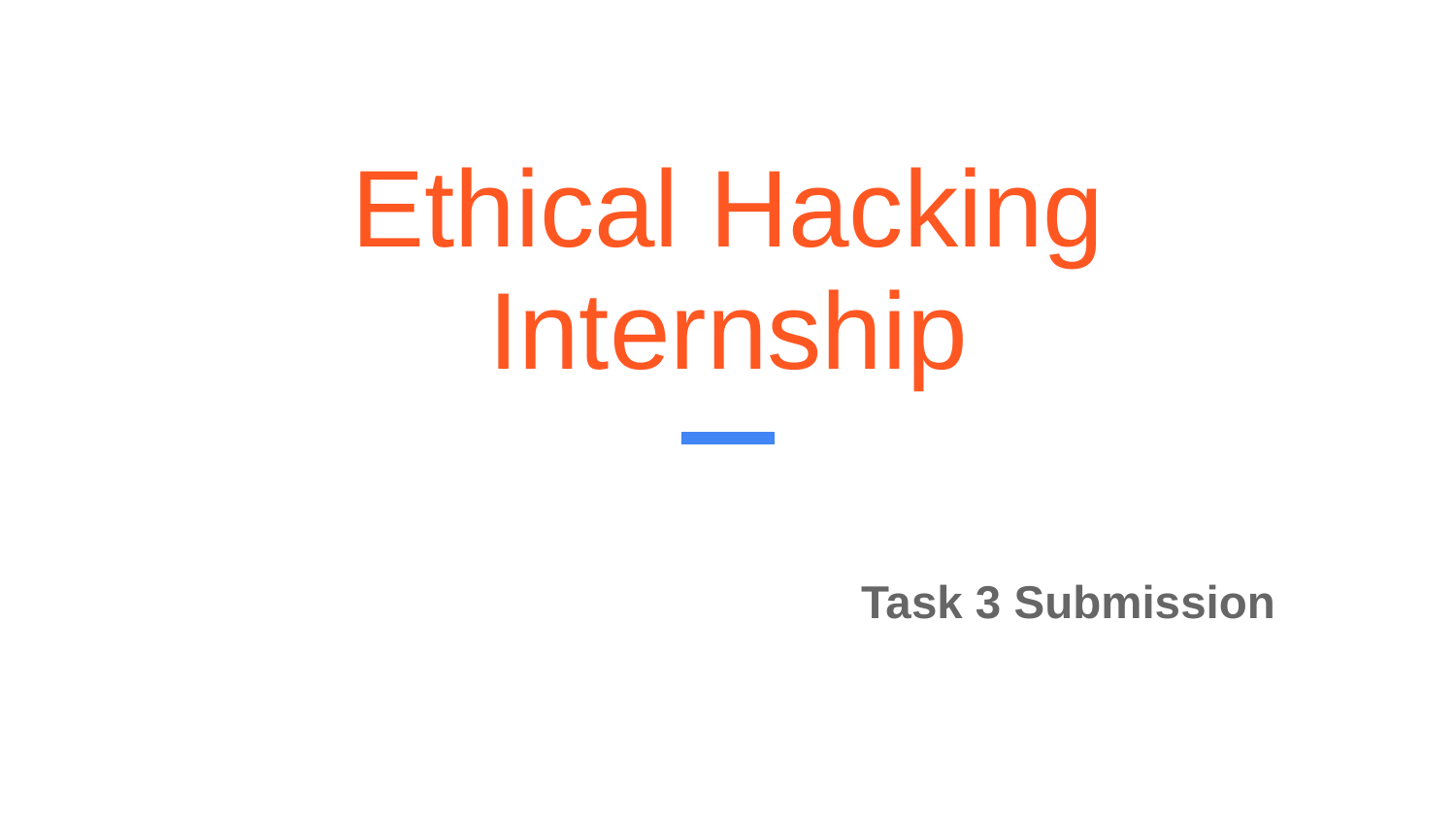

# Ethical Hacking
Internship
Task 3 Submission